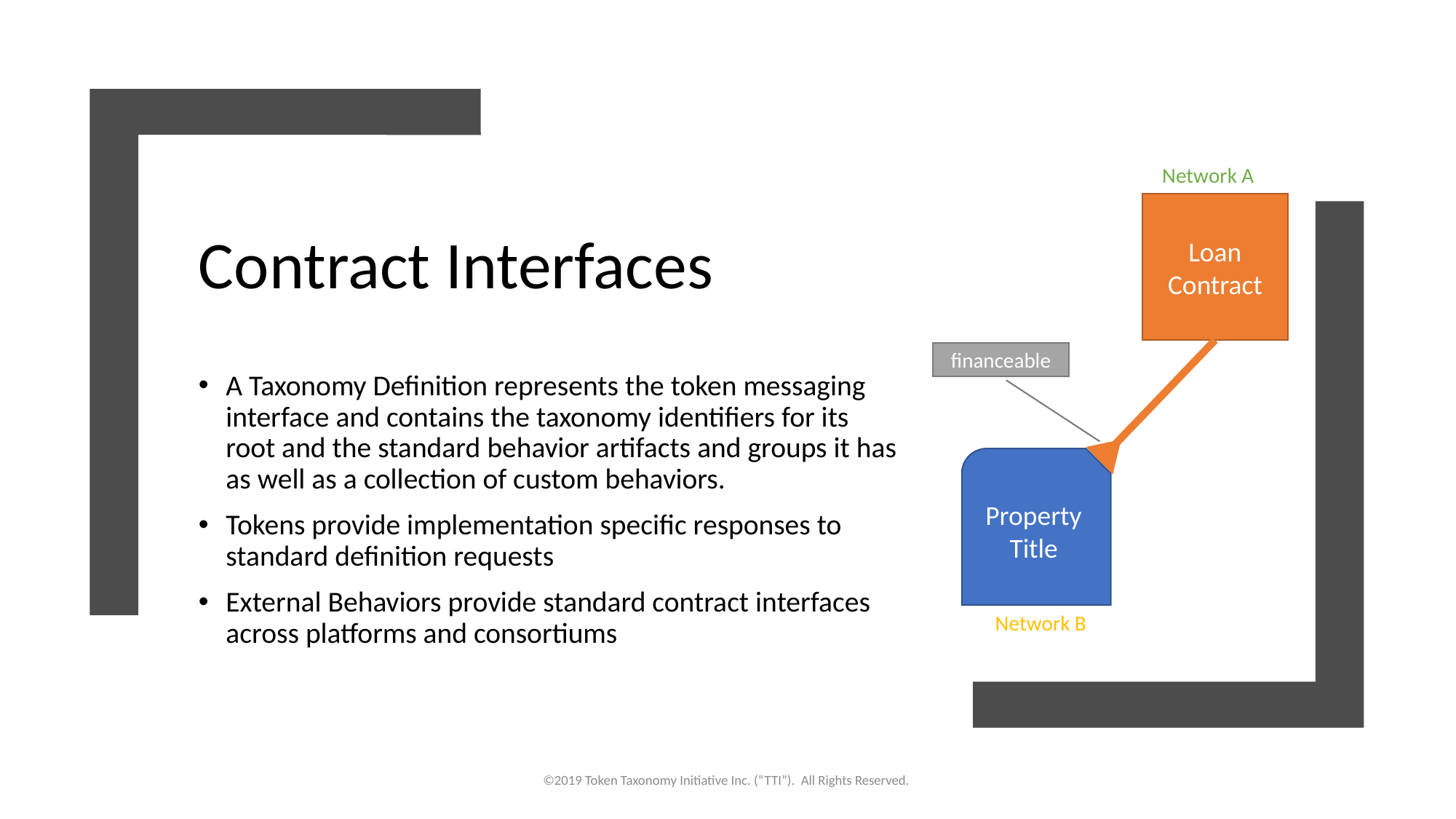

Network A
# Contract Interfaces
Loan Contract

financeable
A Taxonomy Definition represents the token messaging interface and contains the taxonomy identifiers for its root and the standard behavior artifacts and groups it has as well as a collection of custom behaviors.
Tokens provide implementation specific responses to standard definition requests
External Behaviors provide standard contract interfaces across platforms and consortiums

Property
Title
Network B
©2019 Token Taxonomy Initiative Inc. (“TTI”).  All Rights Reserved.